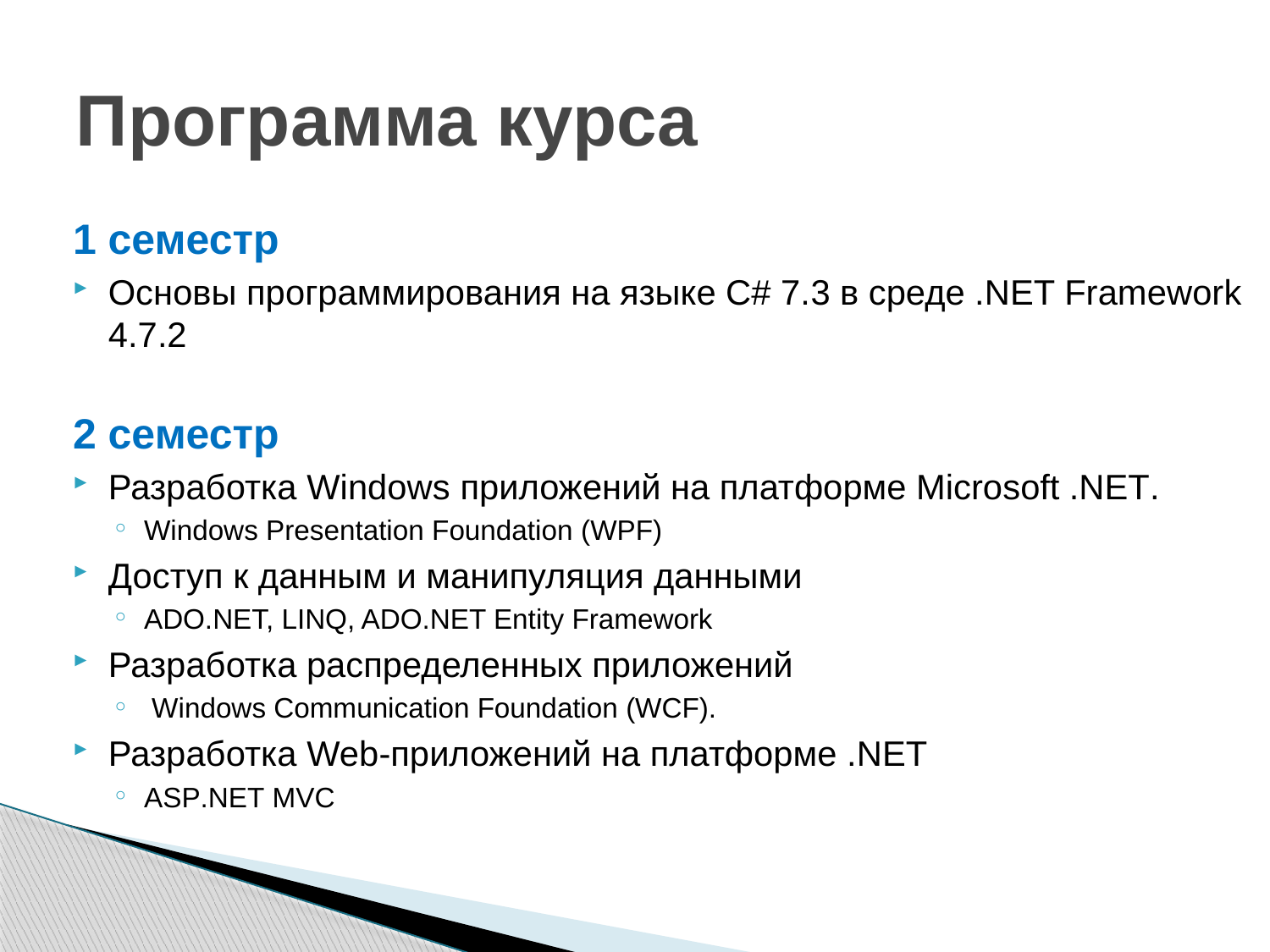

# Программа курса
1 семестр
Основы программирования на языке С# 7.3 в среде .NET Framework 4.7.2

2 семестр
Разработка Windows приложений на платформе Microsoft .NET.
Windows Presentation Foundation (WPF)
Доступ к данным и манипуляция данными
ADO.NET, LINQ, ADO.NET Entity Framework
Разработка распределенных приложений
 Windows Communication Foundation (WCF).
Разработка Web-приложений на платформе .NET
ASP.NET MVC